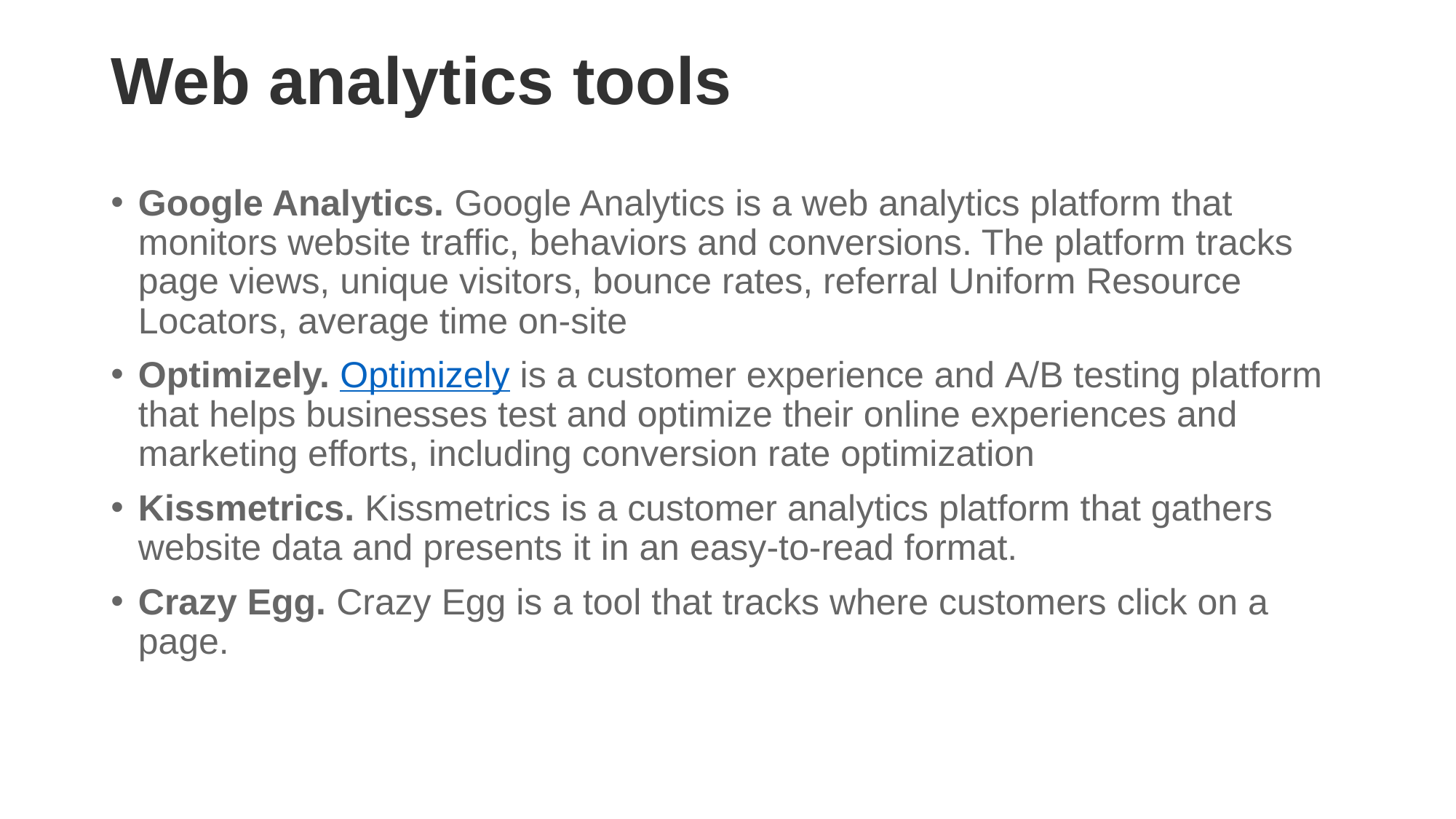

# Web analytics tools
Google Analytics. Google Analytics is a web analytics platform that monitors website traffic, behaviors and conversions. The platform tracks page views, unique visitors, bounce rates, referral Uniform Resource Locators, average time on-site
Optimizely. Optimizely is a customer experience and A/B testing platform that helps businesses test and optimize their online experiences and marketing efforts, including conversion rate optimization
Kissmetrics. Kissmetrics is a customer analytics platform that gathers website data and presents it in an easy-to-read format.
Crazy Egg. Crazy Egg is a tool that tracks where customers click on a page.